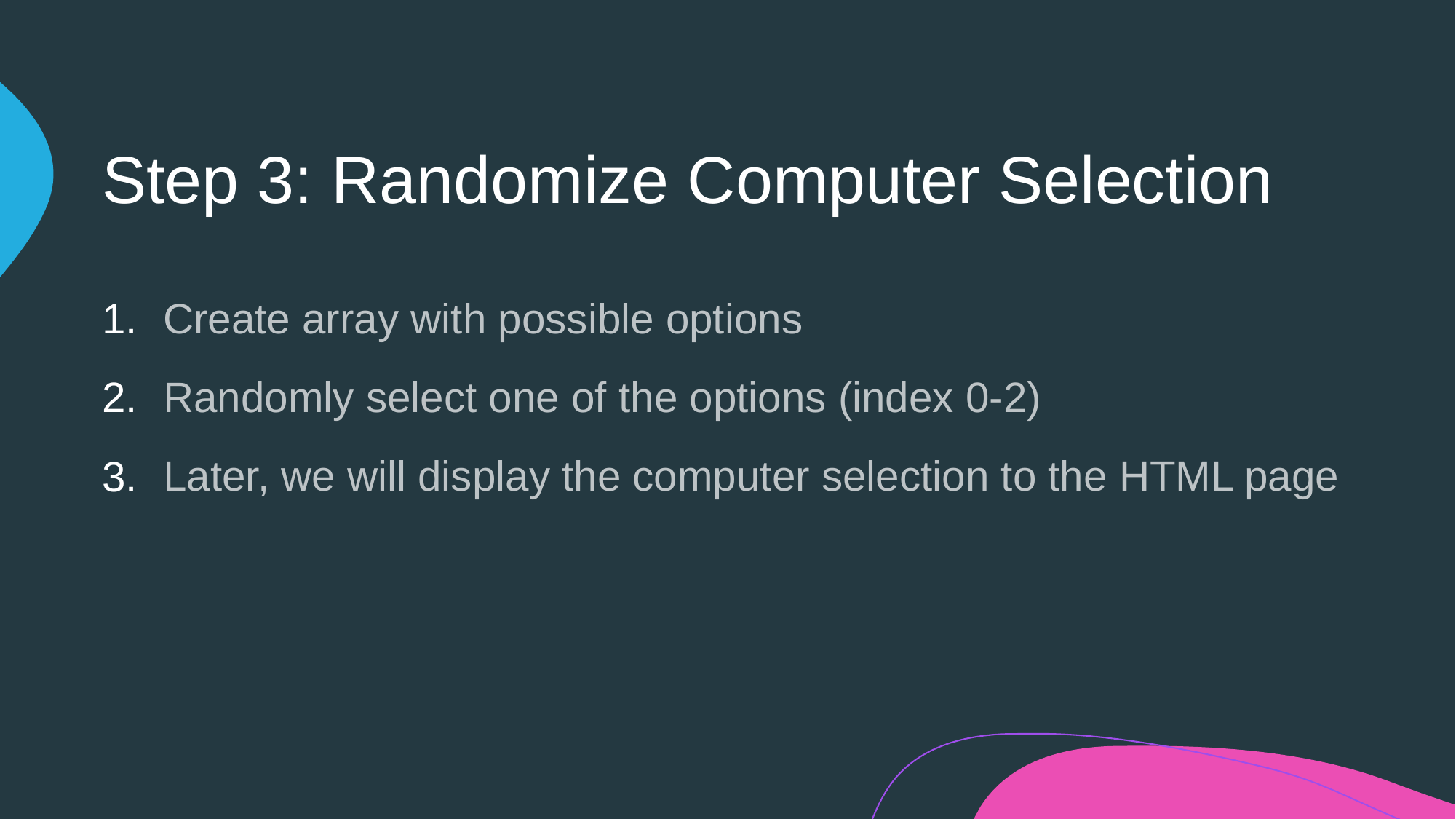

# Step 3: Randomize Computer Selection
Create array with possible options
Randomly select one of the options (index 0-2)
Later, we will display the computer selection to the HTML page